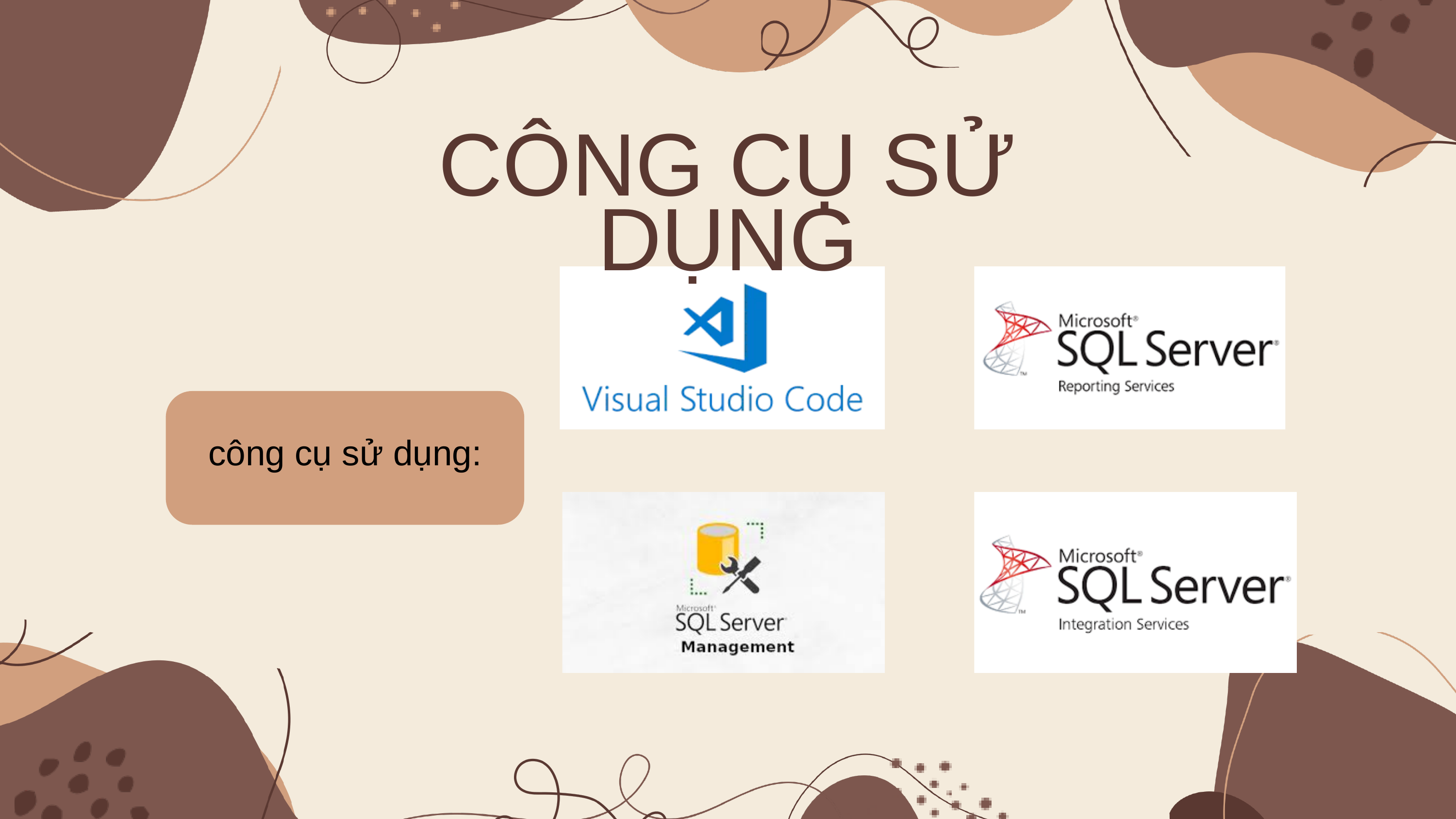

CÔNG CỤ SỬ DỤNG

công cụ sử dụng: